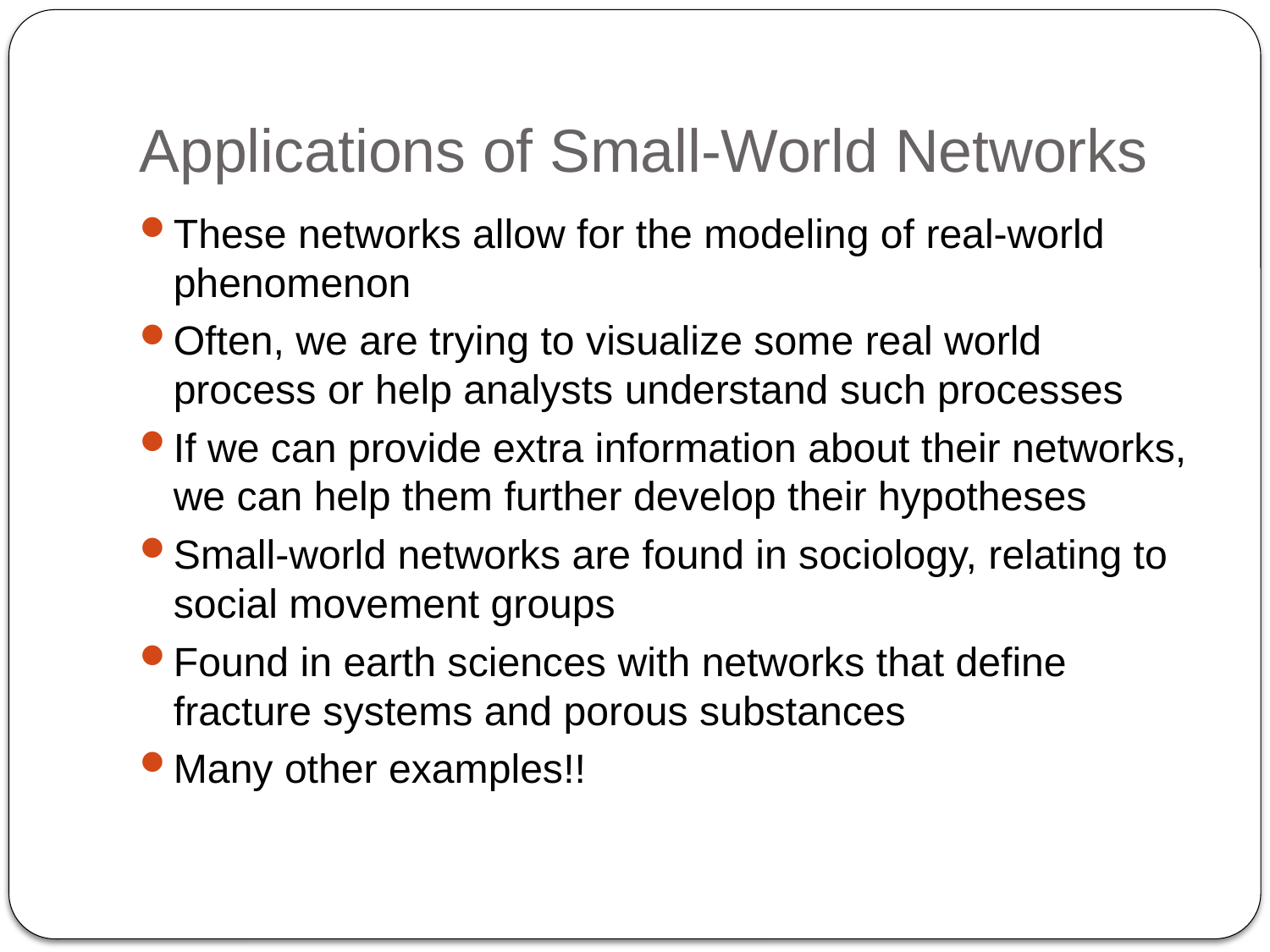

# Applications of Small-World Networks
These networks allow for the modeling of real-world phenomenon
Often, we are trying to visualize some real world process or help analysts understand such processes
If we can provide extra information about their networks, we can help them further develop their hypotheses
Small-world networks are found in sociology, relating to social movement groups
Found in earth sciences with networks that define fracture systems and porous substances
Many other examples!!